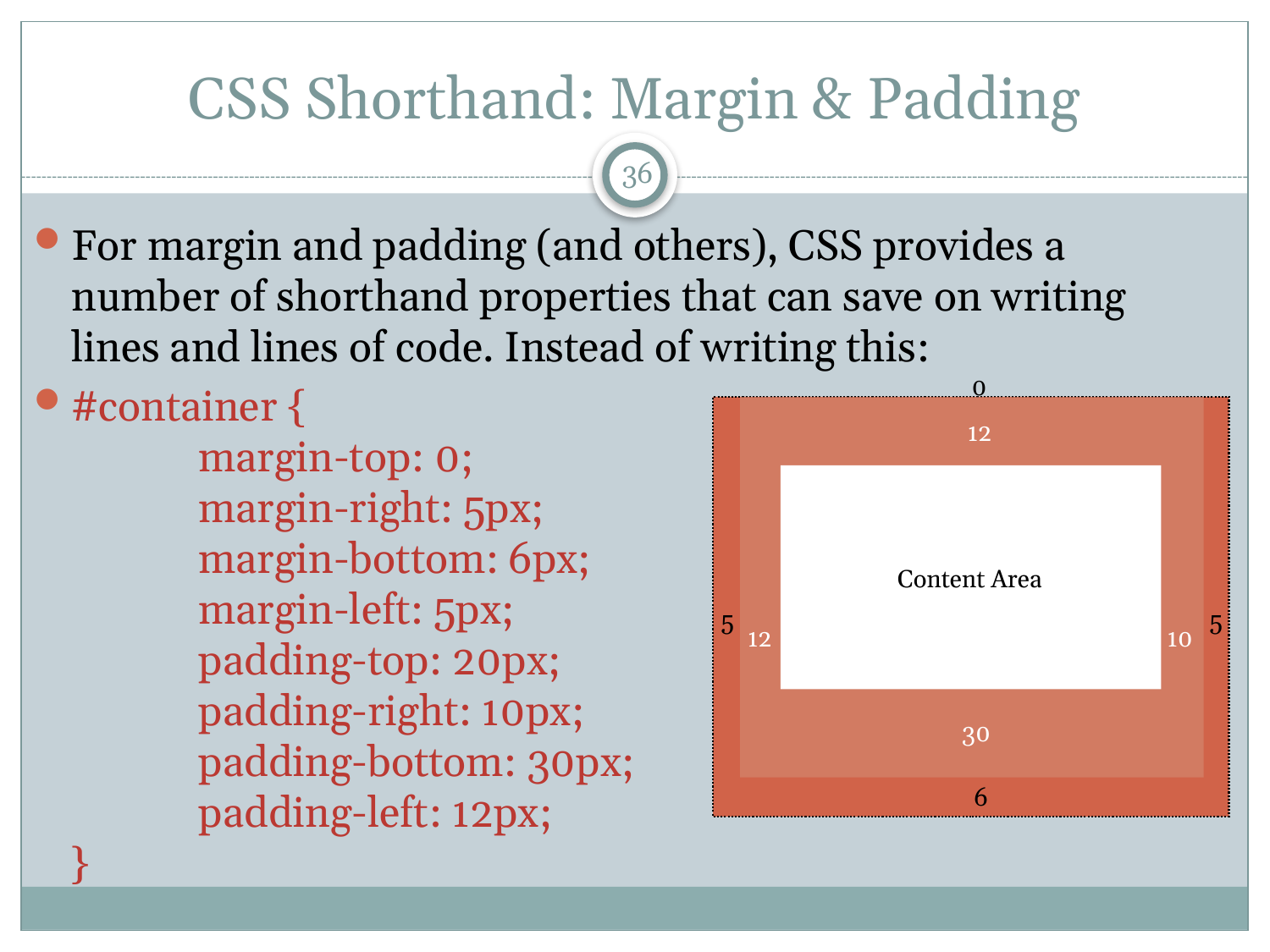

# CSS Shorthand: Margin & Padding
36
For margin and padding (and others), CSS provides a number of shorthand properties that can save on writing lines and lines of code. Instead of writing this:
#container {
	margin-top: 0;
	margin-right: 5px;
	margin-bottom: 6px;
	margin-left: 5px;
	padding-top: 20px;
	padding-right: 10px;
	padding-bottom: 30px;
	padding-left: 12px;
}
0

12

Content Area
5
5
10
12
30
6